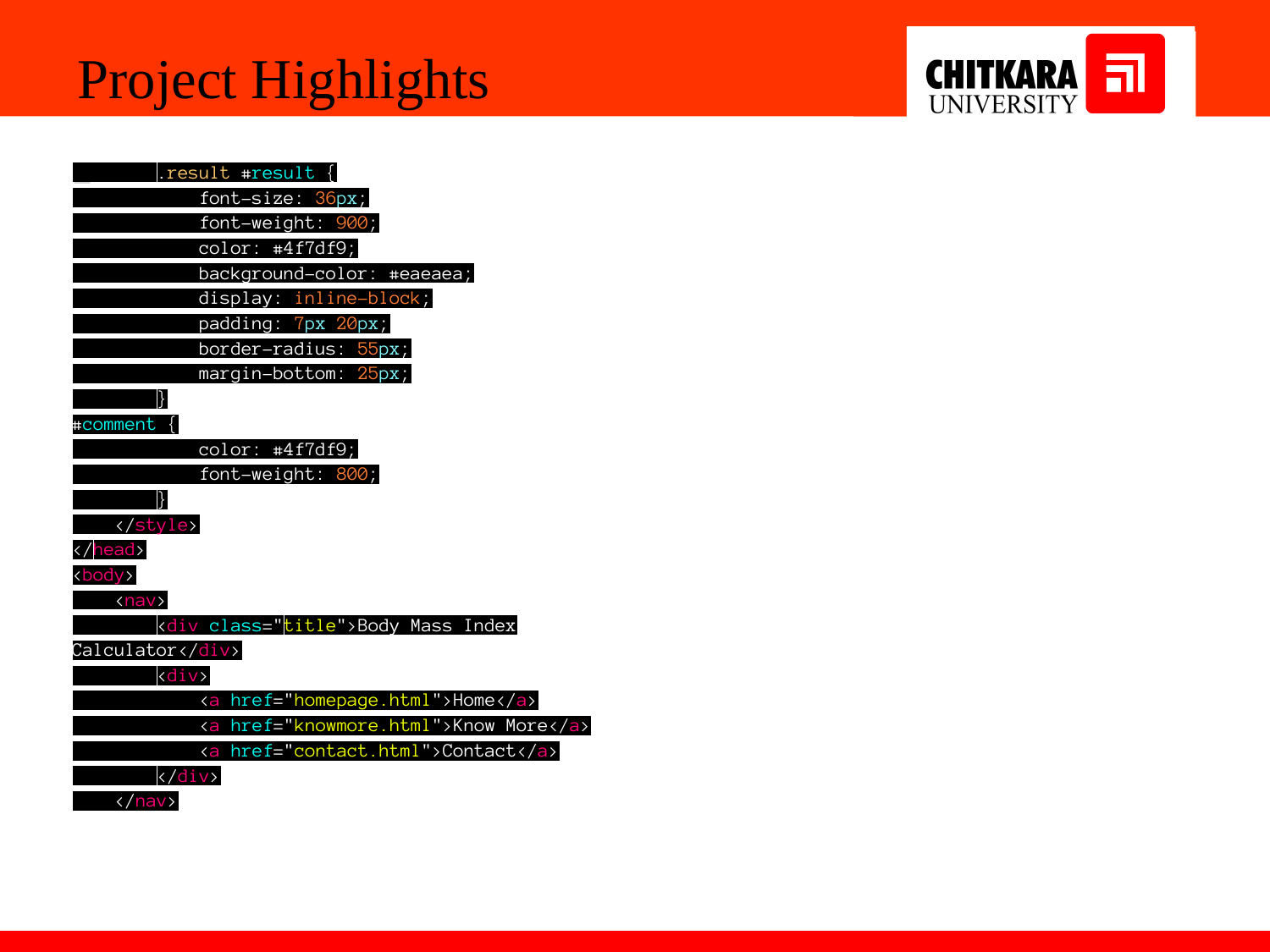

Project Highlights
        .result #result {
            font-size: 36px;
            font-weight: 900;
            color: #4f7df9;
            background-color: #eaeaea;
            display: inline-block;
            padding: 7px 20px;
            border-radius: 55px;
            margin-bottom: 25px;
        }
#comment {
            color: #4f7df9;
            font-weight: 800;
        }
    </style>
</head>
<body>
    <nav>
        <div class="title">Body Mass Index Calculator</div>
        <div>
            <a href="homepage.html">Home</a>
            <a href="knowmore.html">Know More</a>
            <a href="contact.html">Contact</a>
        </div>
    </nav>
=